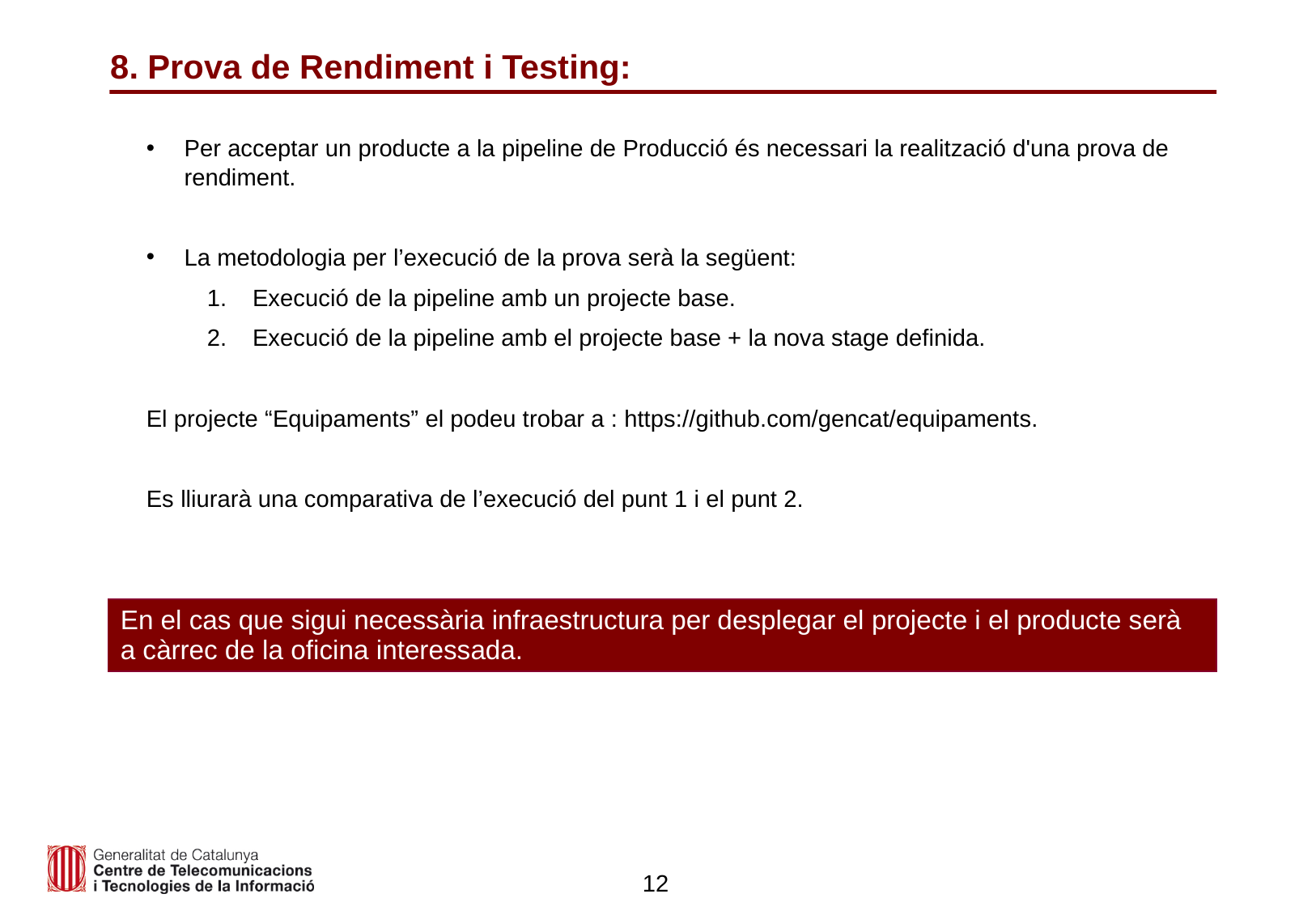

# 8. Prova de Rendiment i Testing:
Per acceptar un producte a la pipeline de Producció és necessari la realització d'una prova de rendiment.

La metodologia per l’execució de la prova serà la següent:
Execució de la pipeline amb un projecte base.
Execució de la pipeline amb el projecte base + la nova stage definida.

El projecte “Equipaments” el podeu trobar a : https://github.com/gencat/equipaments.

Es lliurarà una comparativa de l’execució del punt 1 i el punt 2.

| En el cas que sigui necessària infraestructura per desplegar el projecte i el producte serà a càrrec de la oficina interessada. |
| --- |
12